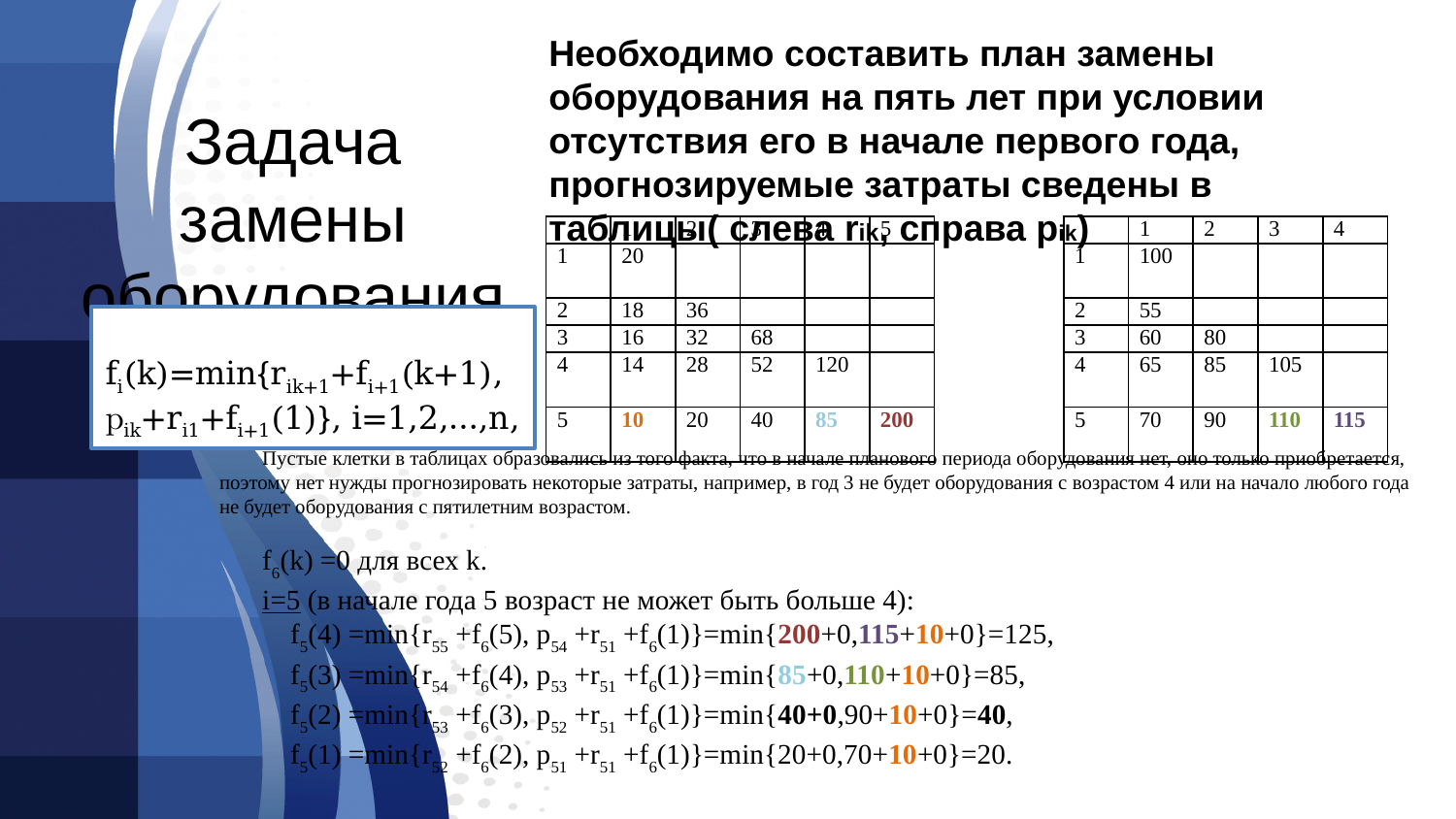

Необходимо составить план замены оборудования на пять лет при условии отсутствия его в начале первого года, прогнозируемые затраты сведены в таблицы( слева rik, справа pik)
# Задача замены оборудования
|  | 1 | 2 | 3 | 4 | 5 |  |  |  | 1 | 2 | 3 | 4 |
| --- | --- | --- | --- | --- | --- | --- | --- | --- | --- | --- | --- | --- |
| 1 | 20 |  |  |  |  |  |  | 1 | 100 |  |  |  |
| 2 | 18 | 36 |  |  |  |  |  | 2 | 55 |  |  |  |
| 3 | 16 | 32 | 68 |  |  |  |  | 3 | 60 | 80 |  |  |
| 4 | 14 | 28 | 52 | 120 |  |  |  | 4 | 65 | 85 | 105 |  |
| 5 | 10 | 20 | 40 | 85 | 200 |  |  | 5 | 70 | 90 | 110 | 115 |
 fi(k)=min{rik+1+fi+1(k+1),рik+ri1+fi+1(1)}, i=1,2,…,n,
Пустые клетки в таблицах образовались из того факта, что в начале планового периода оборудования нет, оно только приобретается, поэтому нет нужды прогнозировать некоторые затраты, например, в год 3 не будет оборудования с возрастом 4 или на начало любого года  не будет оборудования с пятилетним возрастом.

f6(k) =0 для всех k.
i=5 (в начале года 5 возраст не может быть больше 4):
    f5(4) =min{r55 +f6(5), р54 +r51 +f6(1)}=min{200+0,115+10+0}=125,
    f5(3) =min{r54 +f6(4), р53 +r51 +f6(1)}=min{85+0,110+10+0}=85,
    f5(2) =min{r53 +f6(3), р52 +r51 +f6(1)}=min{40+0,90+10+0}=40,
    f5(1) =min{r52 +f6(2), р51 +r51 +f6(1)}=min{20+0,70+10+0}=20.